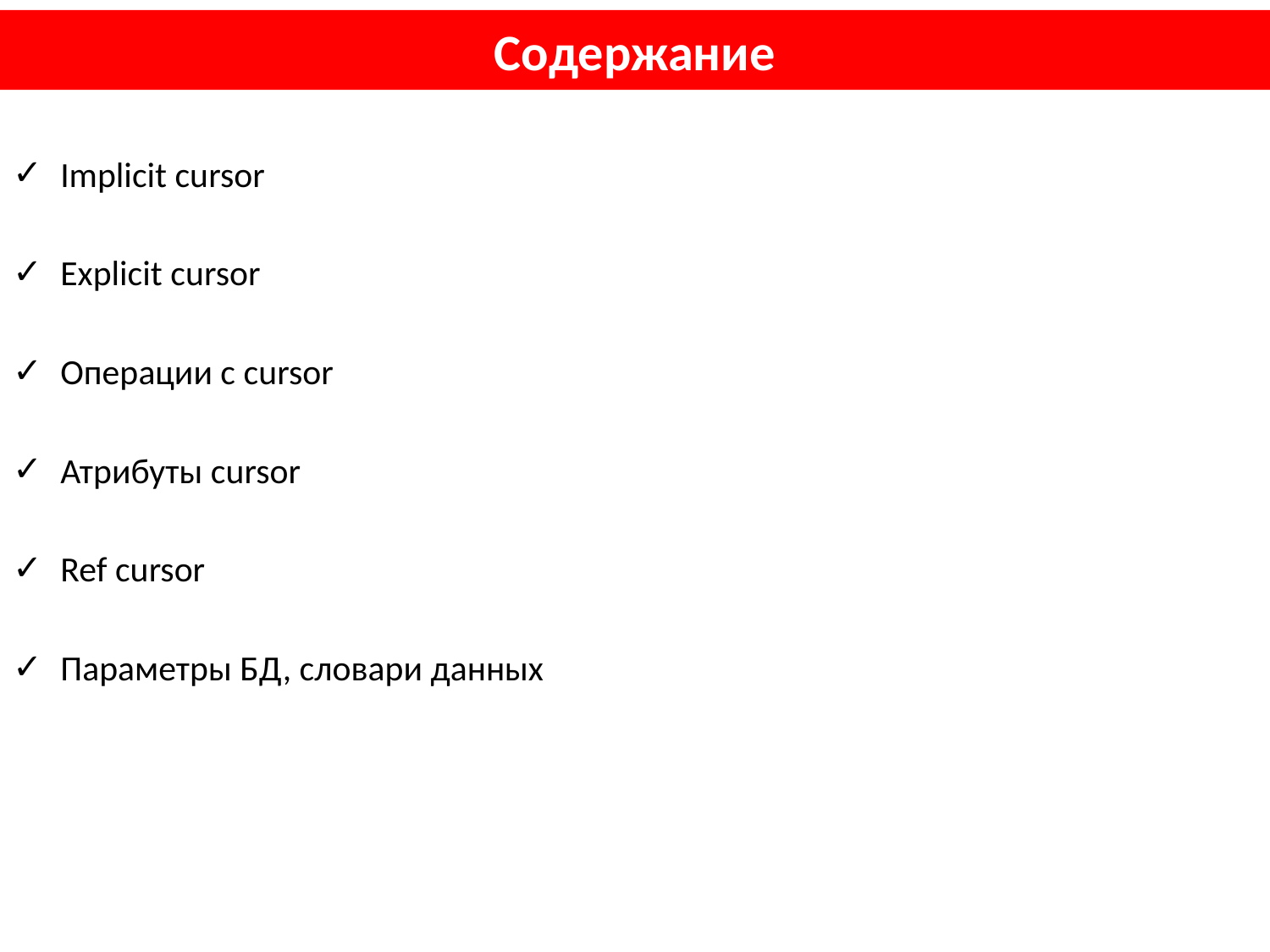

# Содержание

Implicit cursor

Explicit cursor

Операции с cursor

Атрибуты cursor

Ref cursor

Параметры БД, словари данных